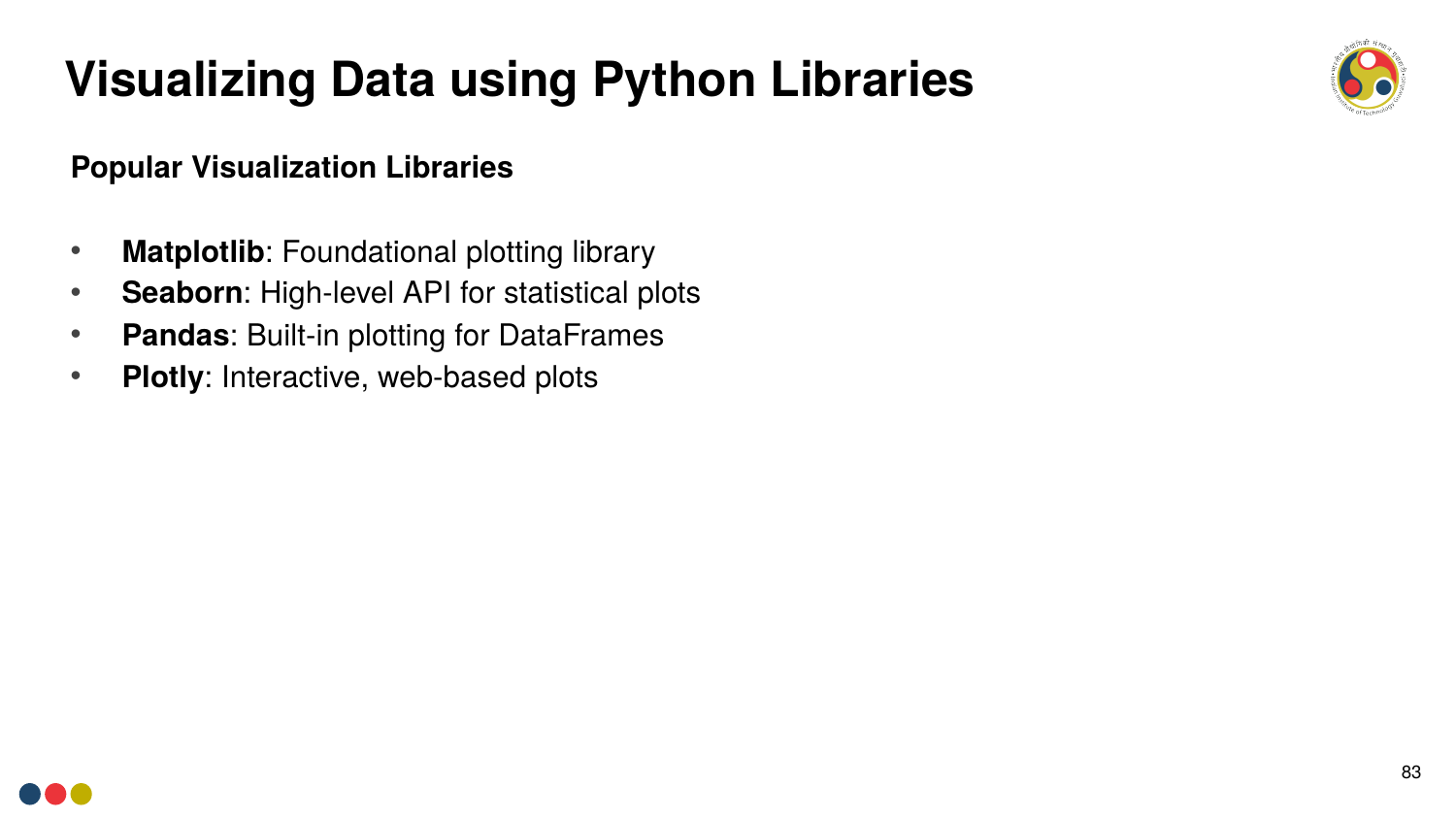

# Visualizing Data using Python Libraries
Popular Visualization Libraries

Matplotlib: Foundational plotting library
Seaborn: High-level API for statistical plots
Pandas: Built-in plotting for DataFrames
Plotly: Interactive, web-based plots

83